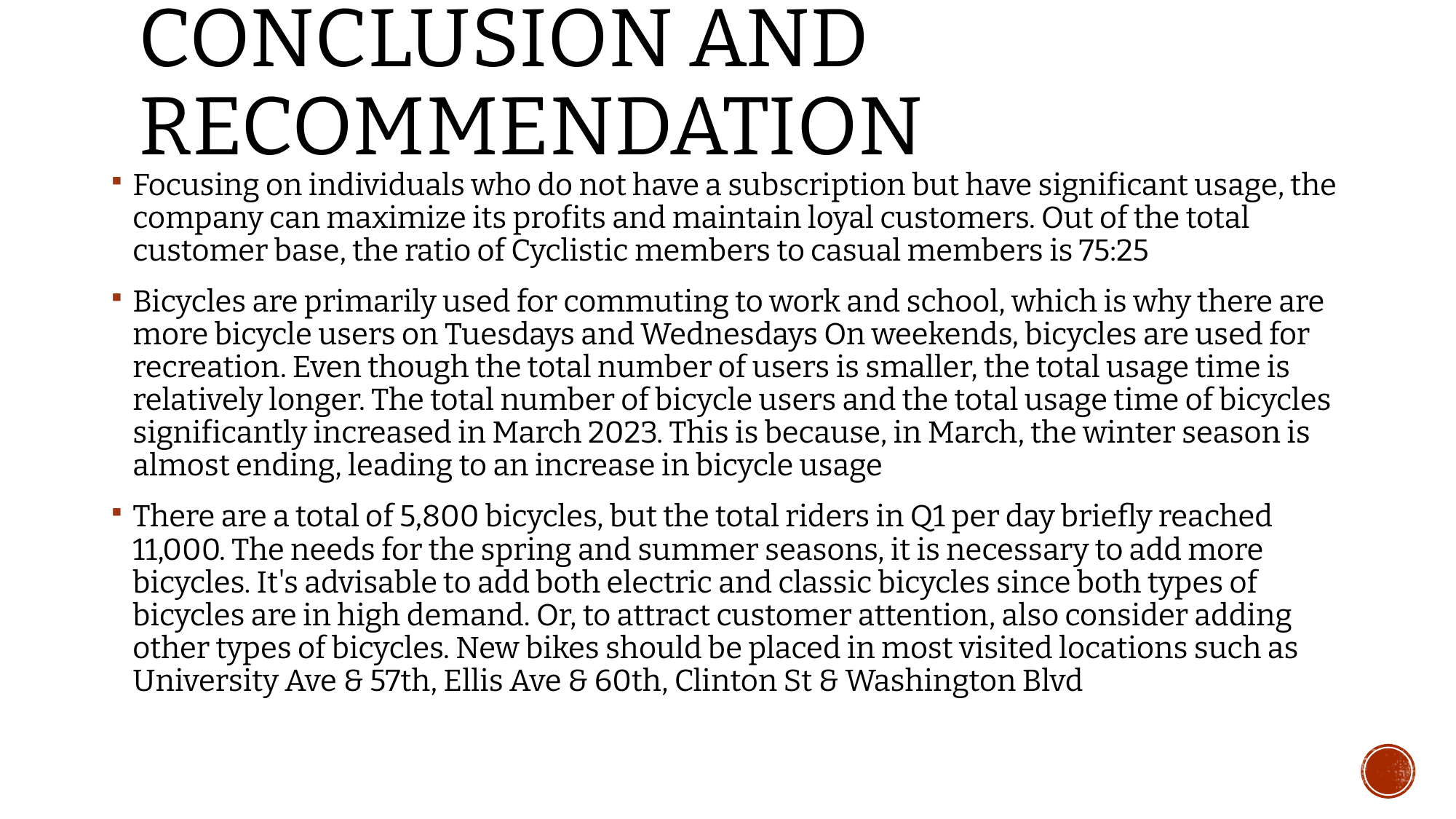

# Conclusion and Recommendation
Focusing on individuals who do not have a subscription but have significant usage, the company can maximize its profits and maintain loyal customers. Out of the total customer base, the ratio of Cyclistic members to casual members is 75:25
Bicycles are primarily used for commuting to work and school, which is why there are more bicycle users on Tuesdays and Wednesdays On weekends, bicycles are used for recreation. Even though the total number of users is smaller, the total usage time is relatively longer. The total number of bicycle users and the total usage time of bicycles significantly increased in March 2023. This is because, in March, the winter season is almost ending, leading to an increase in bicycle usage
There are a total of 5,800 bicycles, but the total riders in Q1 per day briefly reached 11,000. The needs for the spring and summer seasons, it is necessary to add more bicycles. It's advisable to add both electric and classic bicycles since both types of bicycles are in high demand. Or, to attract customer attention, also consider adding other types of bicycles. New bikes should be placed in most visited locations such as University Ave & 57th, Ellis Ave & 60th, Clinton St & Washington Blvd